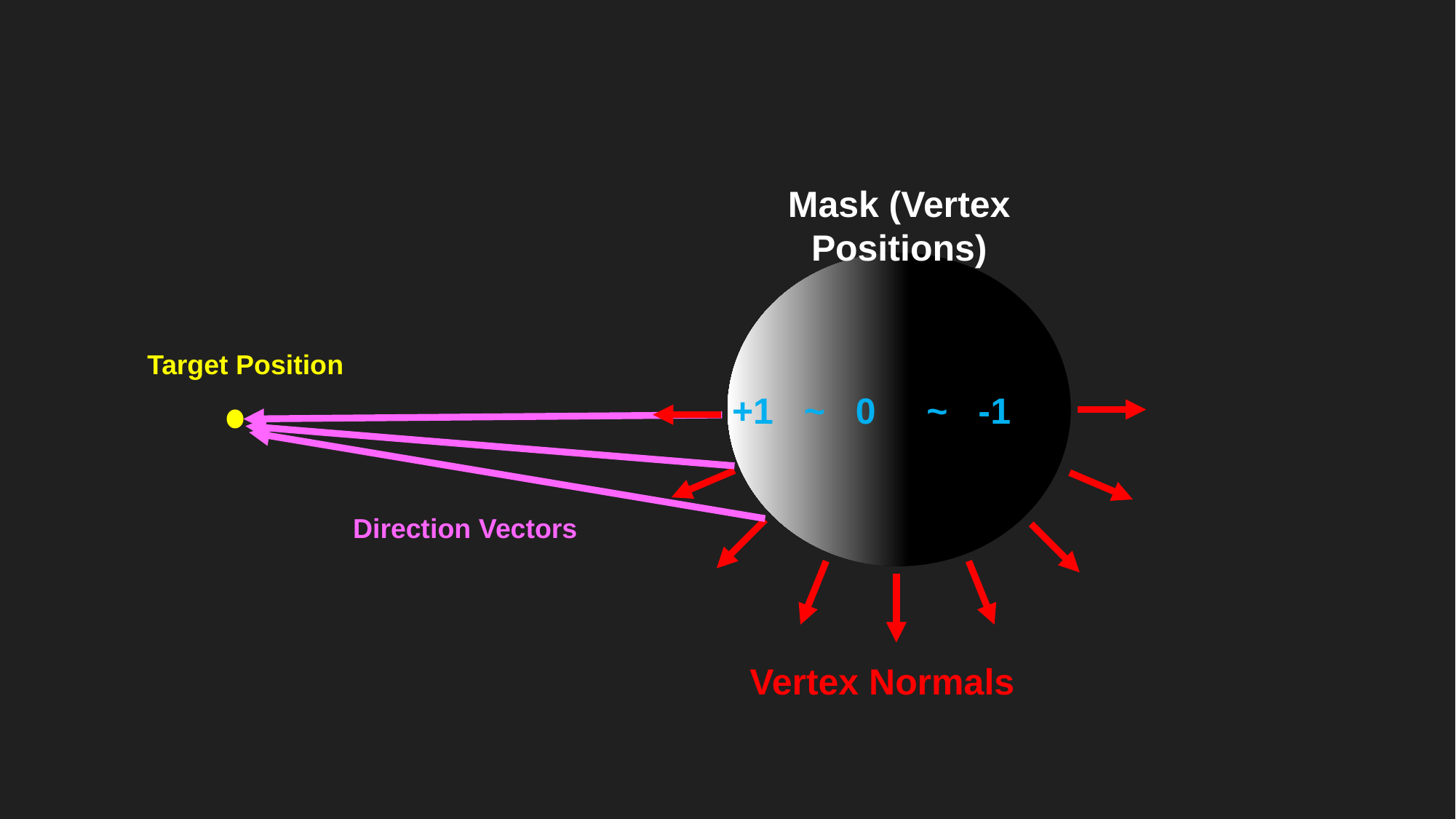

Mask (Vertex Positions)

Target Position
+1   ~   0     ~   -1

Direction Vectors
Vertex Normals